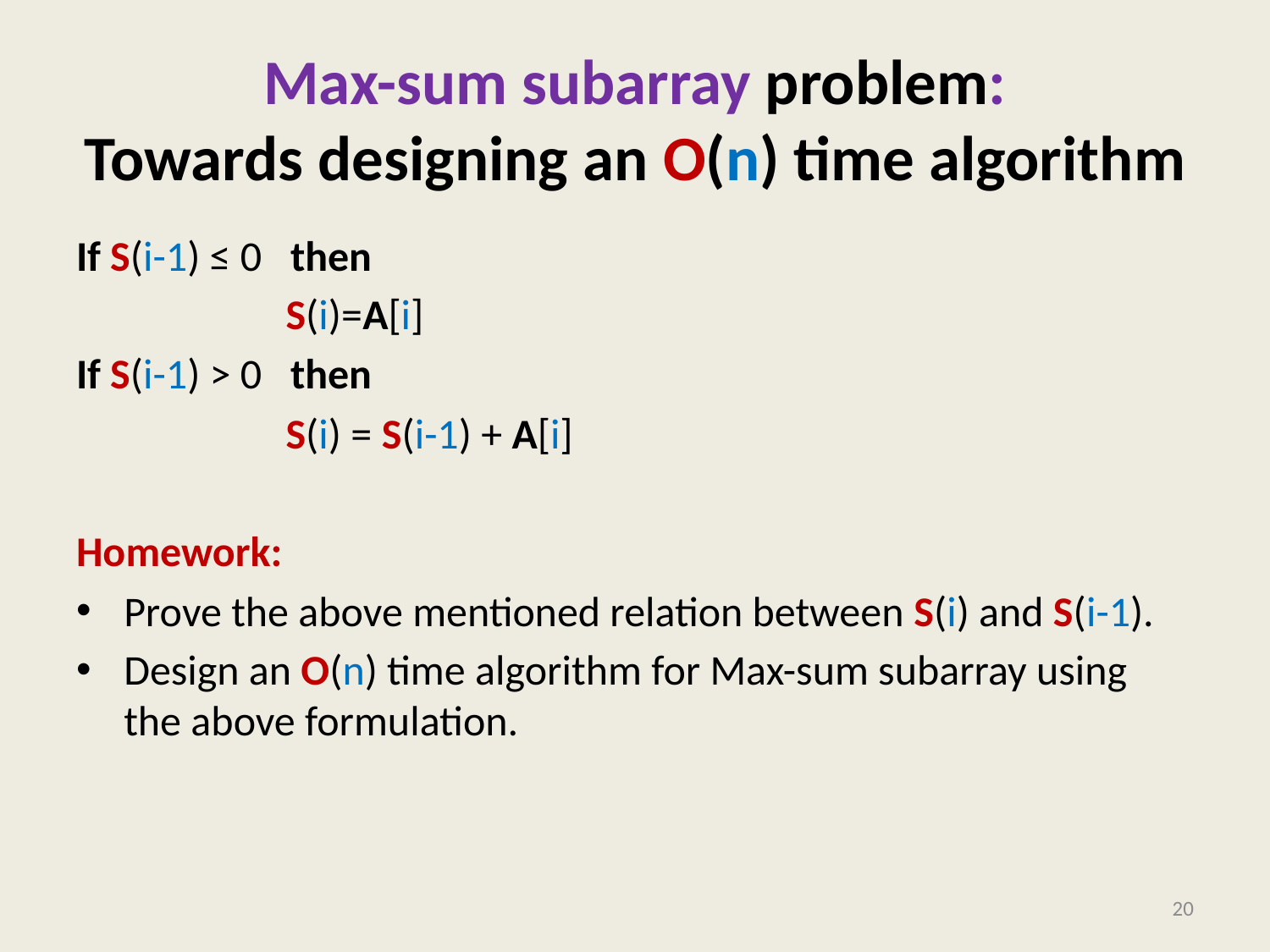

# Max-sum subarray problem: Towards designing an O(n) time algorithm
If S(i-1) ≤ 0   then
                      S(i)=A[i]
If S(i-1) > 0   then
                      S(i) = S(i-1) + A[i]

Homework:
Prove the above mentioned relation between S(i) and S(i-1).
Design an O(n) time algorithm for Max-sum subarray using the above formulation.

20